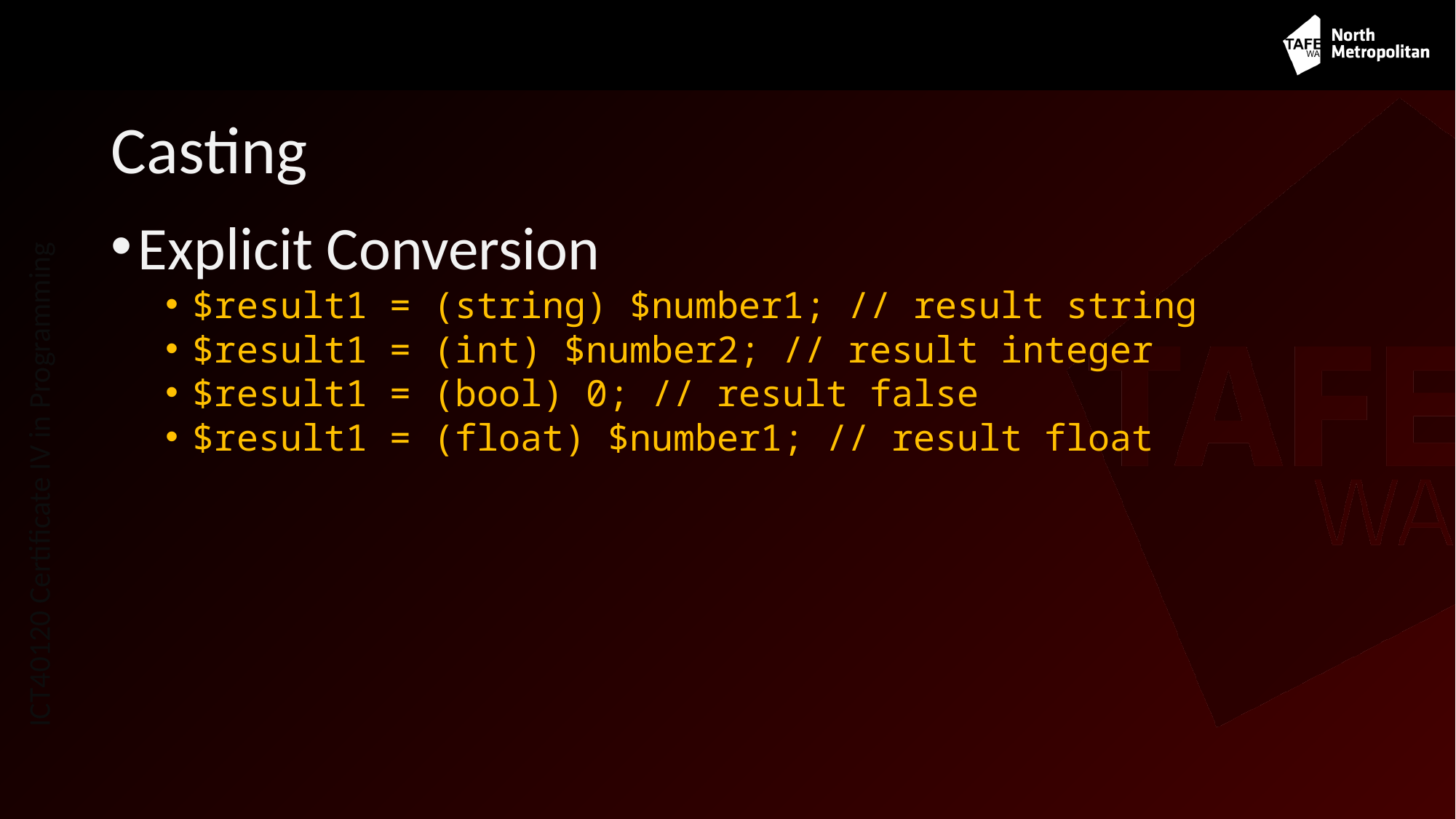

# Casting
Explicit Conversion
$result1 = (string) $number1; // result string
$result1 = (int) $number2; // result integer
$result1 = (bool) 0; // result false
$result1 = (float) $number1; // result float